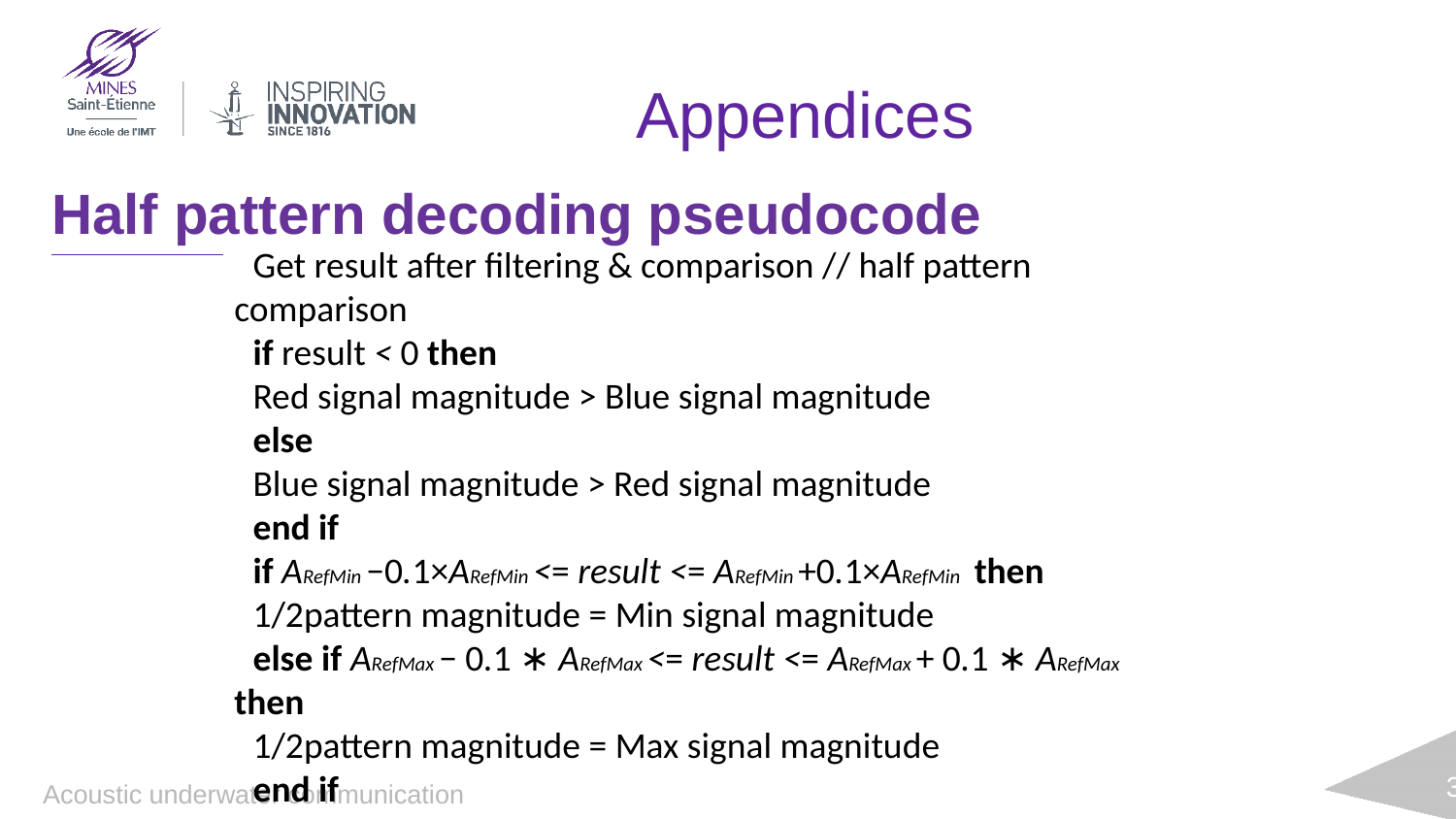

Appendices
# Half pattern decoding pseudocode
Get result after filtering & comparison // half pattern comparison
if result < 0 then
Red signal magnitude > Blue signal magnitude
else
Blue signal magnitude > Red signal magnitude
end if
if ARefMin −0.1×ARefMin <= result <= ARefMin +0.1×ARefMin   then
1/2pattern magnitude = Min signal magnitude
else if ARefMax − 0.1 ∗ ARefMax <= result <= ARefMax + 0.1 ∗ ARefMax   then
1/2pattern magnitude = Max signal magnitude
end if